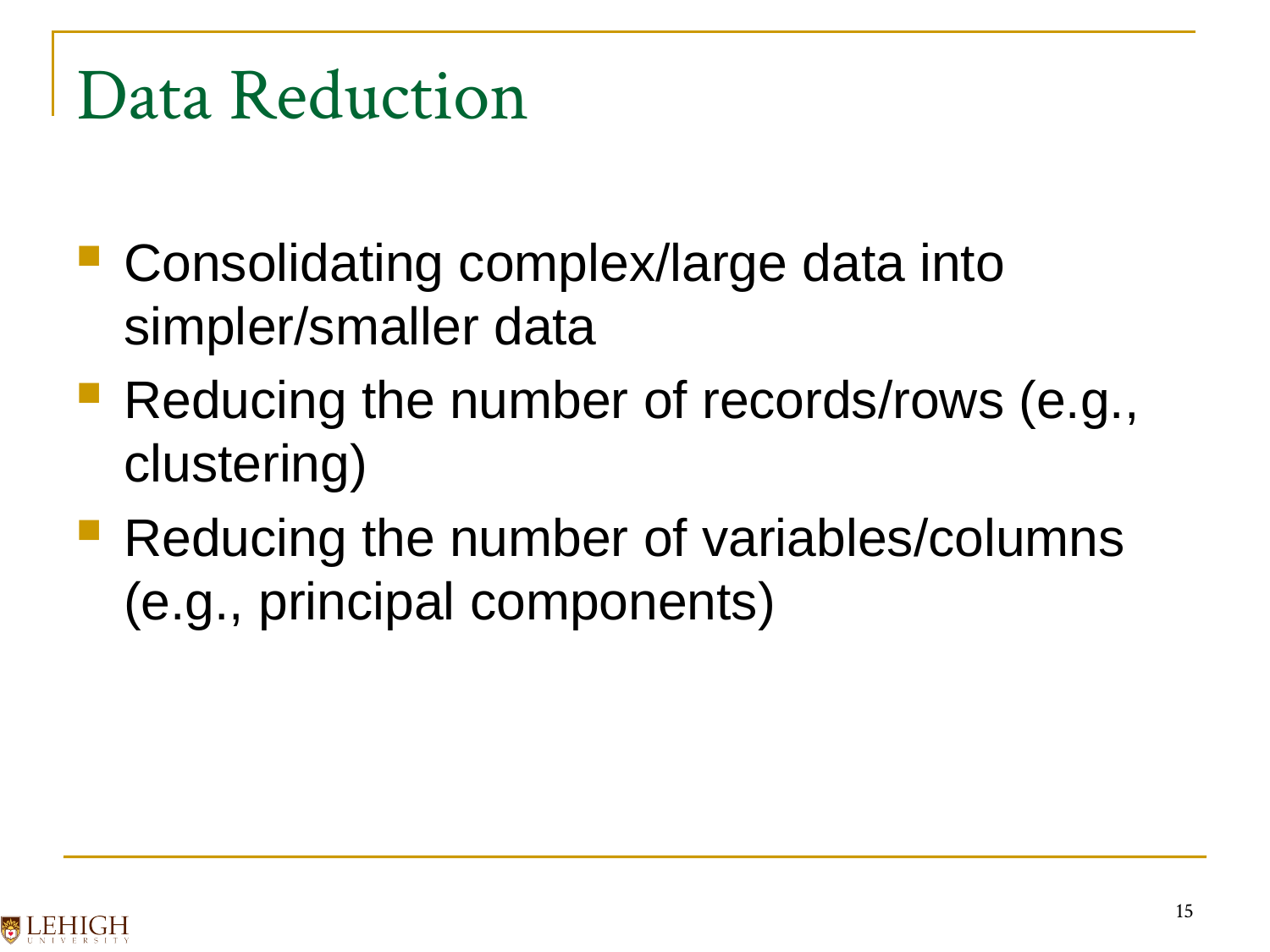

# Data Reduction
Consolidating complex/large data into simpler/smaller data
Reducing the number of records/rows (e.g., clustering)
Reducing the number of variables/columns (e.g., principal components)

15